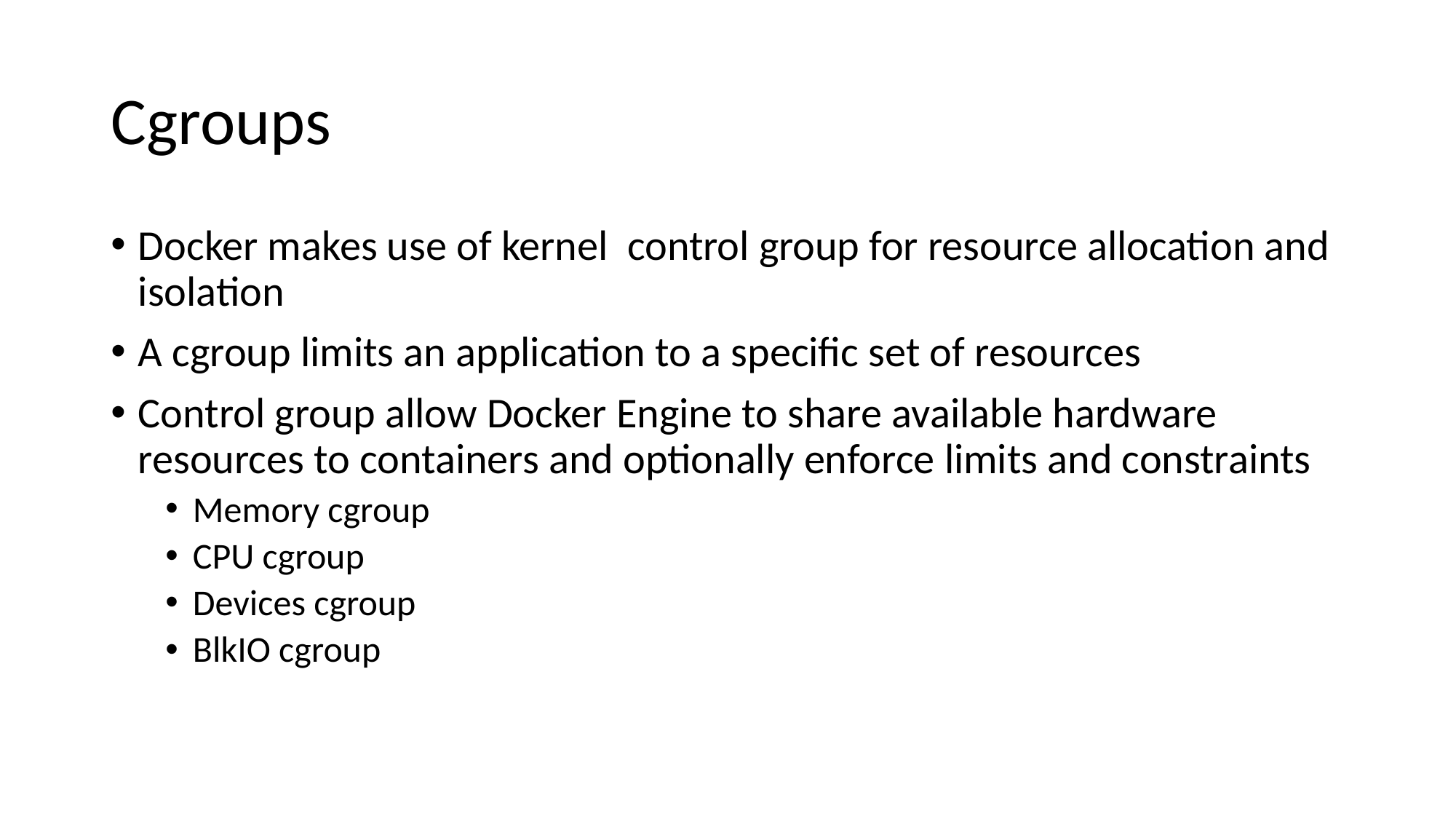

# Cgroups
Docker makes use of kernel  control group for resource allocation and isolation
A cgroup limits an application to a specific set of resources
Control group allow Docker Engine to share available hardware resources to containers and optionally enforce limits and constraints
Memory cgroup
CPU cgroup
Devices cgroup
BlkIO cgroup